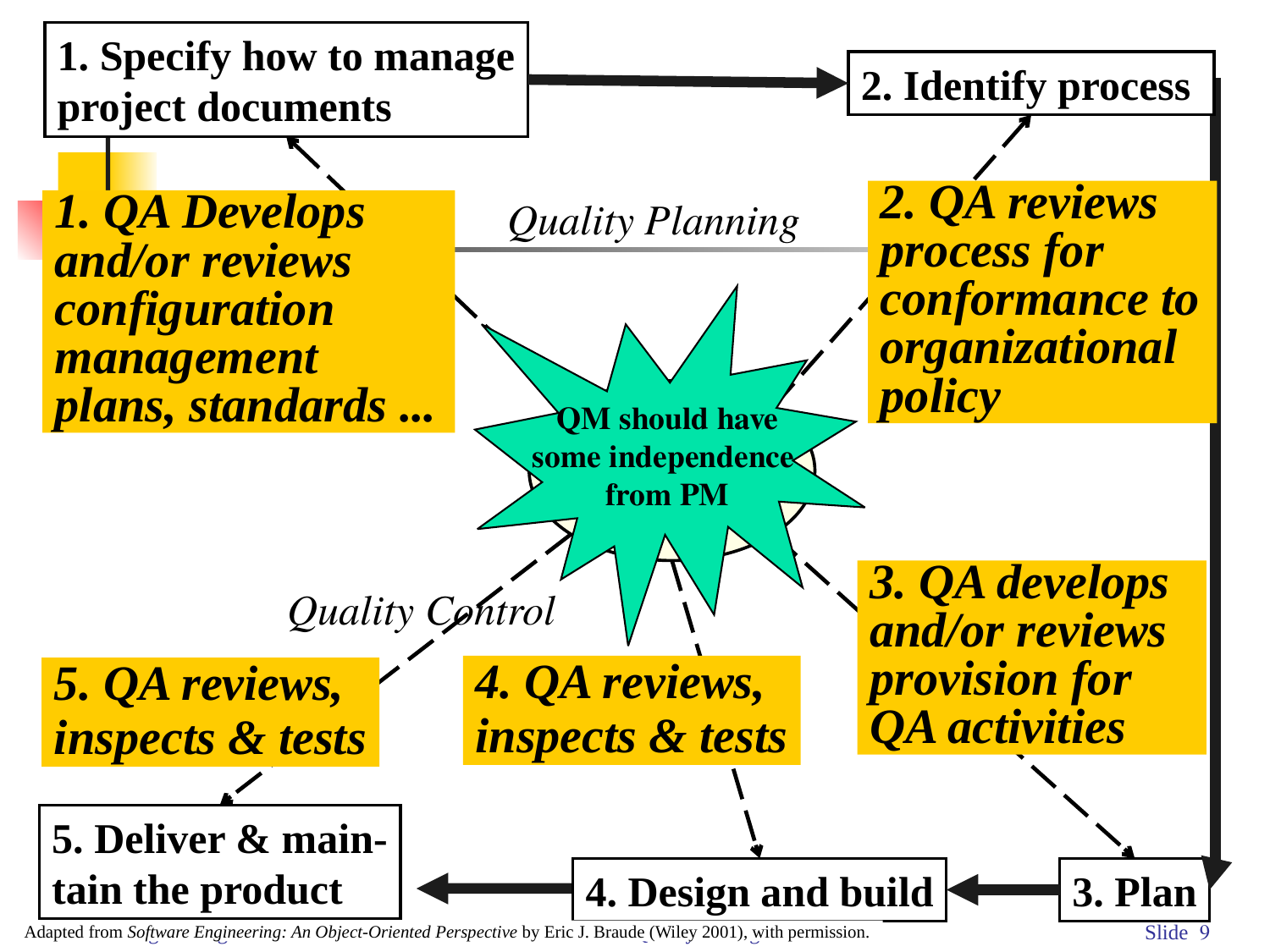

1. Specify how to manage
project documents
2. Identify process
2. QA reviews
process for
conformance to
organizational
policy
Quality Planning
1. QA Develops
and/or reviews
configuration
management
plans, standards ...
QM should have
some independence
from PM
QA
3. QA develops
and/or reviews
provision for
QA activities
Quality Control
4. QA reviews,
inspects & tests
5. QA reviews,
inspects & tests
5. Deliver & main-
tain the product
4. Design and build
3. Plan
Adapted from Software Engineering: An Object-Oriented Perspective by Eric J. Braude (Wiley 2001), with permission.